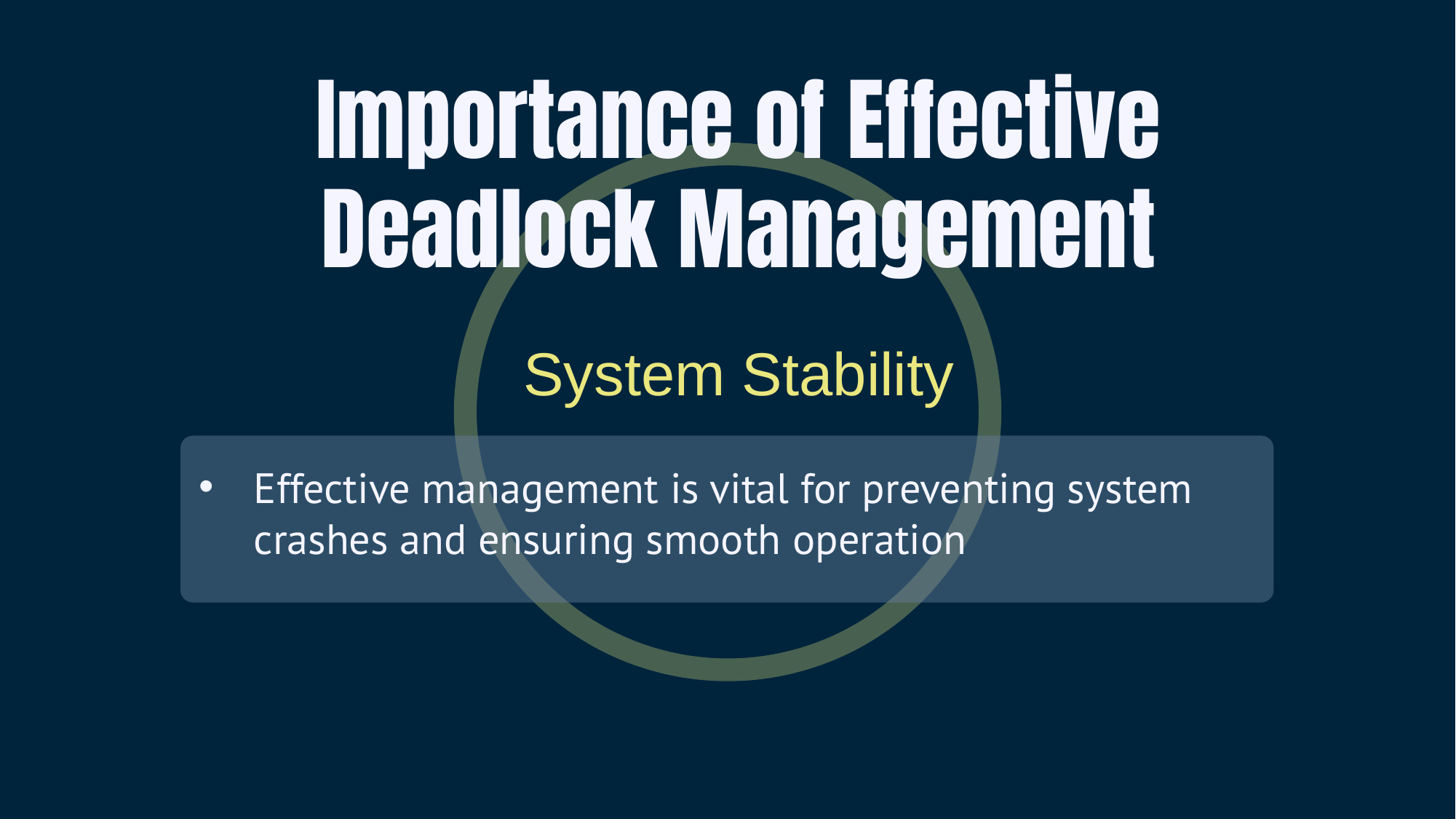

Importance of Effective Deadlock Management

System Stability

Techniques like resource allocation graphs, timeouts, and preemption help resolve deadlocks
Effective management is vital for preventing system crashes and ensuring smooth operation
Use resource allocation graphs or other algorithms to identify deadlocked processes.